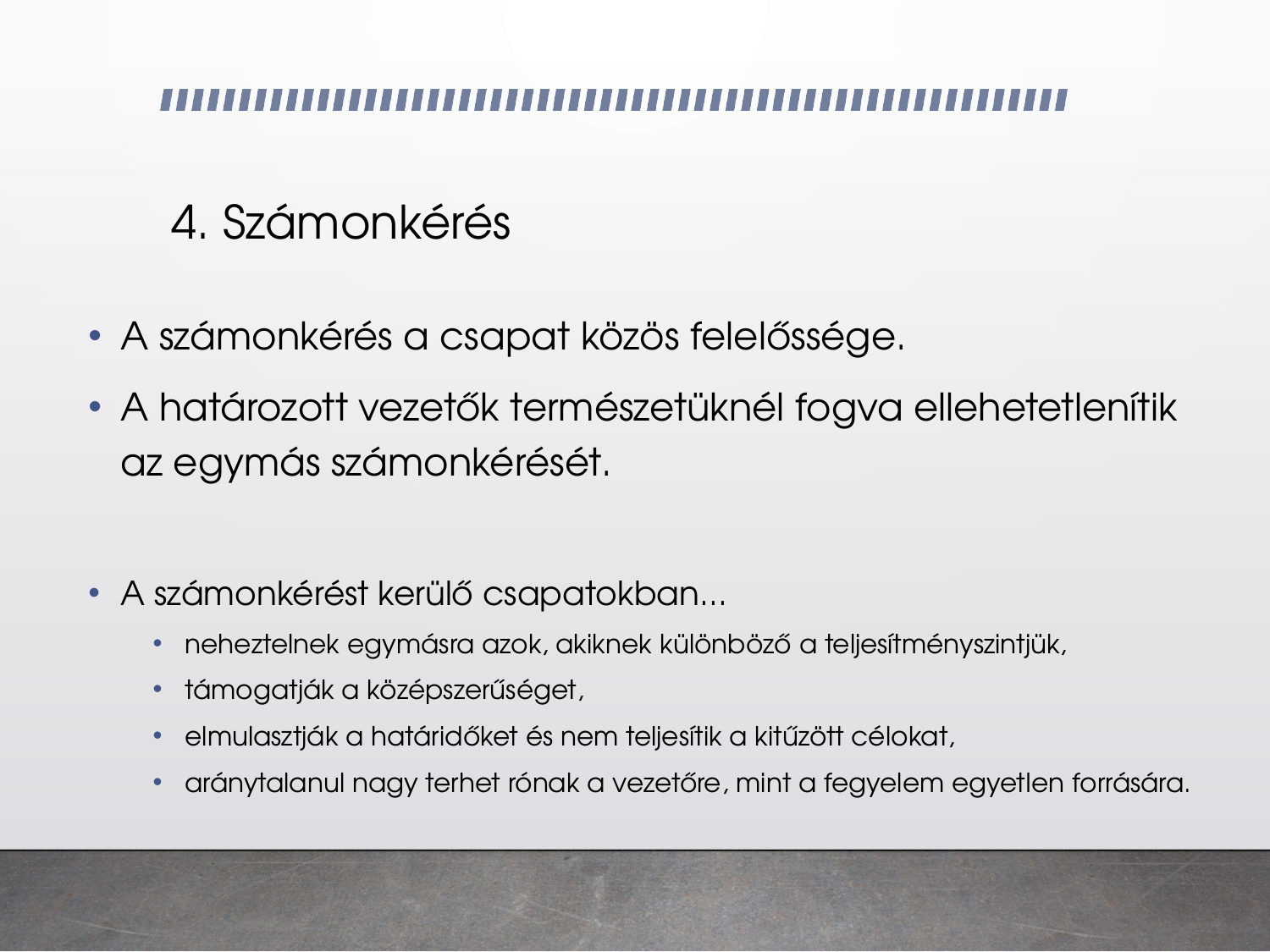

# 4. Számonkérés
A számonkérés a csapat közös felelőssége.
A határozott vezetők természetüknél fogva ellehetetlenítik az egymás számonkérését.

A számonkérést kerülő csapatokban...
neheztelnek egymásra azok, akiknek különböző a teljesítményszintjük,
támogatják a középszerűséget,
elmulasztják a határidőket és nem teljesítik a kitűzött célokat,
aránytalanul nagy terhet rónak a vezetőre, mint a fegyelem egyetIen forrására.